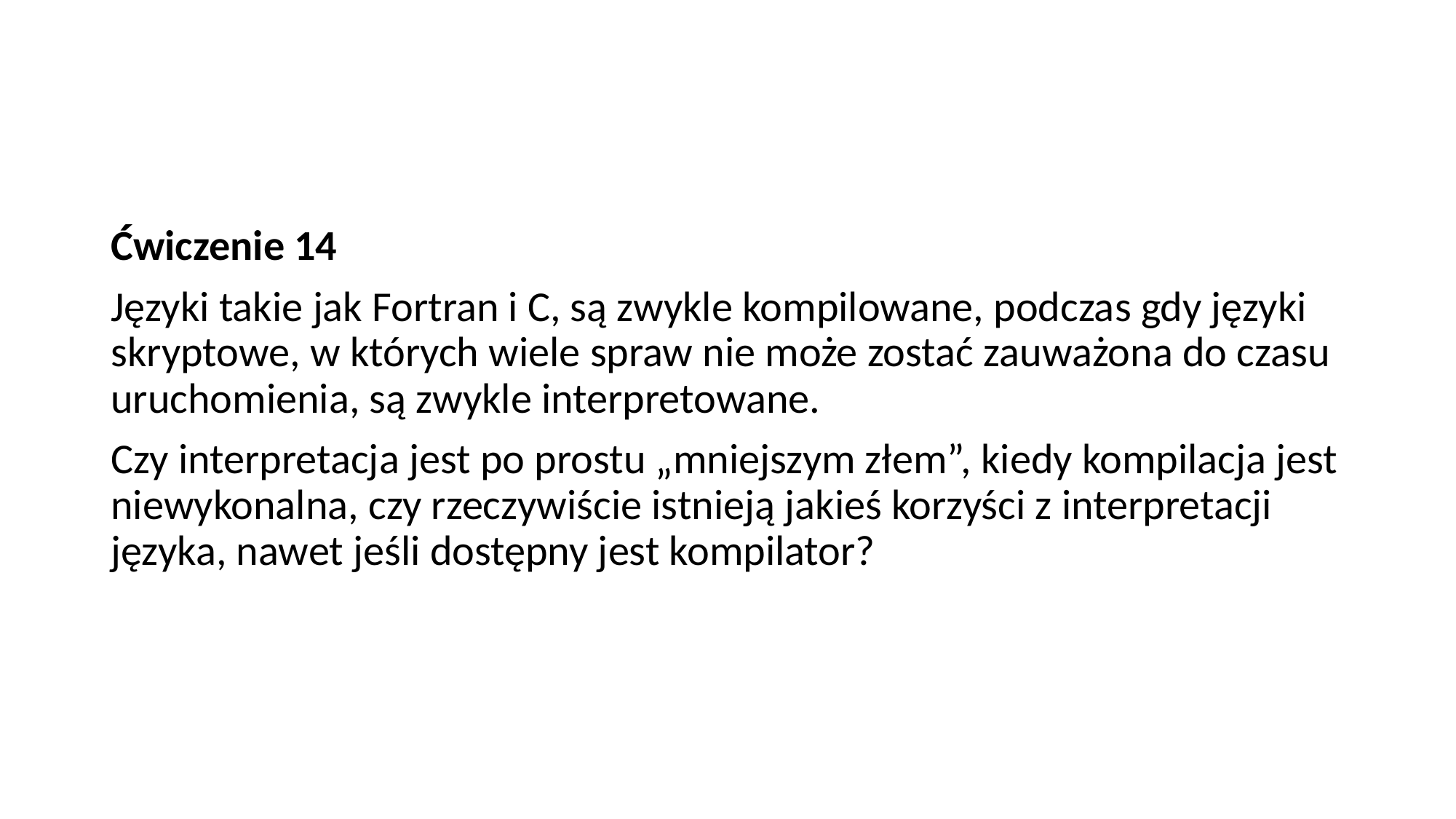

Ćwiczenie 14
Języki takie jak Fortran i C, są zwykle kompilowane, podczas gdy języki skryptowe, w których wiele spraw nie może zostać zauważona do czasu uruchomienia, są zwykle interpretowane.
Czy interpretacja jest po prostu „mniejszym złem”, kiedy kompilacja jest niewykonalna, czy rzeczywiście istnieją jakieś korzyści z interpretacji języka, nawet jeśli dostępny jest kompilator?